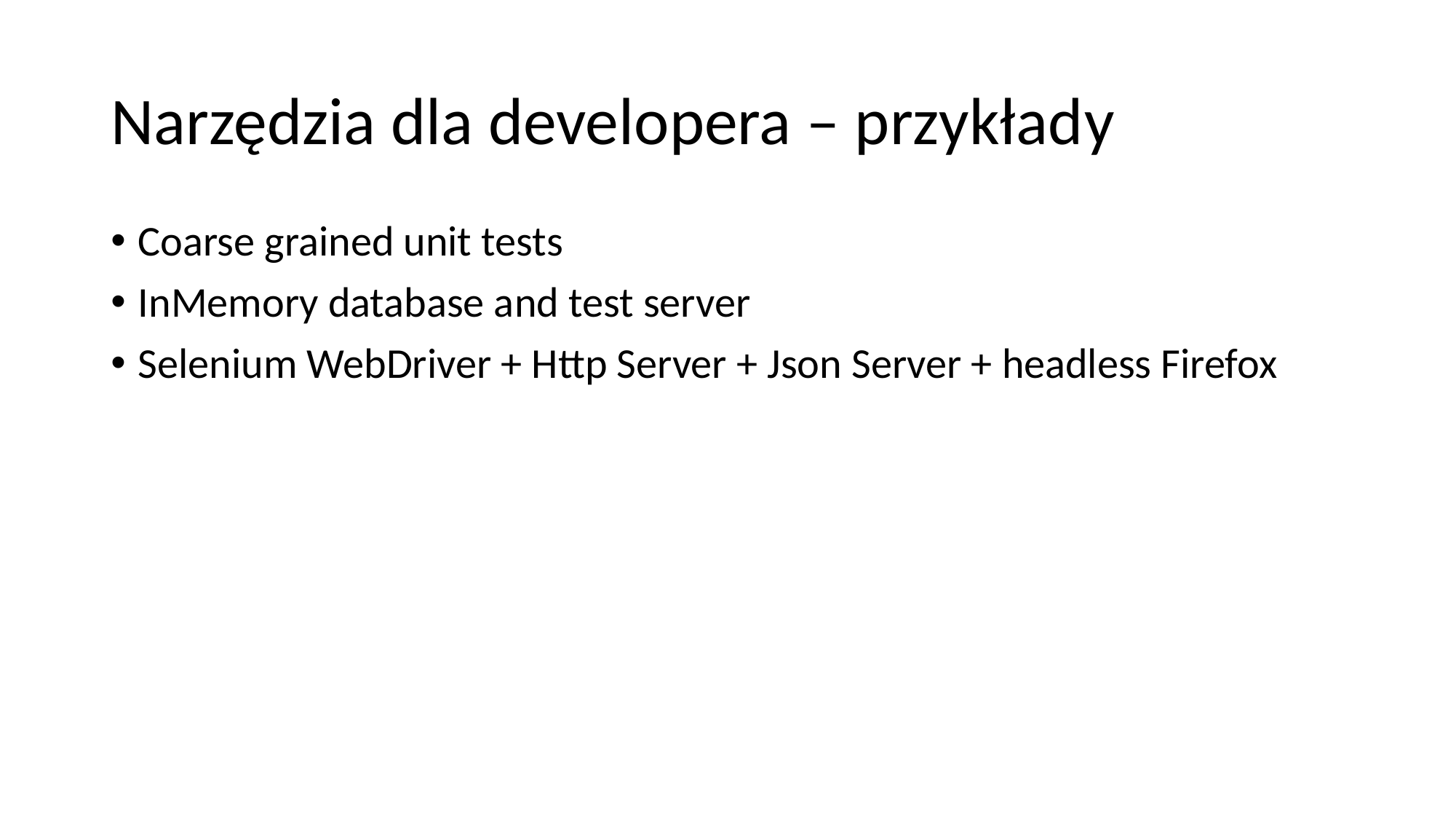

# Narzędzia dla developera – przykłady
Coarse grained unit tests
InMemory database and test server
Selenium WebDriver + Http Server + Json Server + headless Firefox